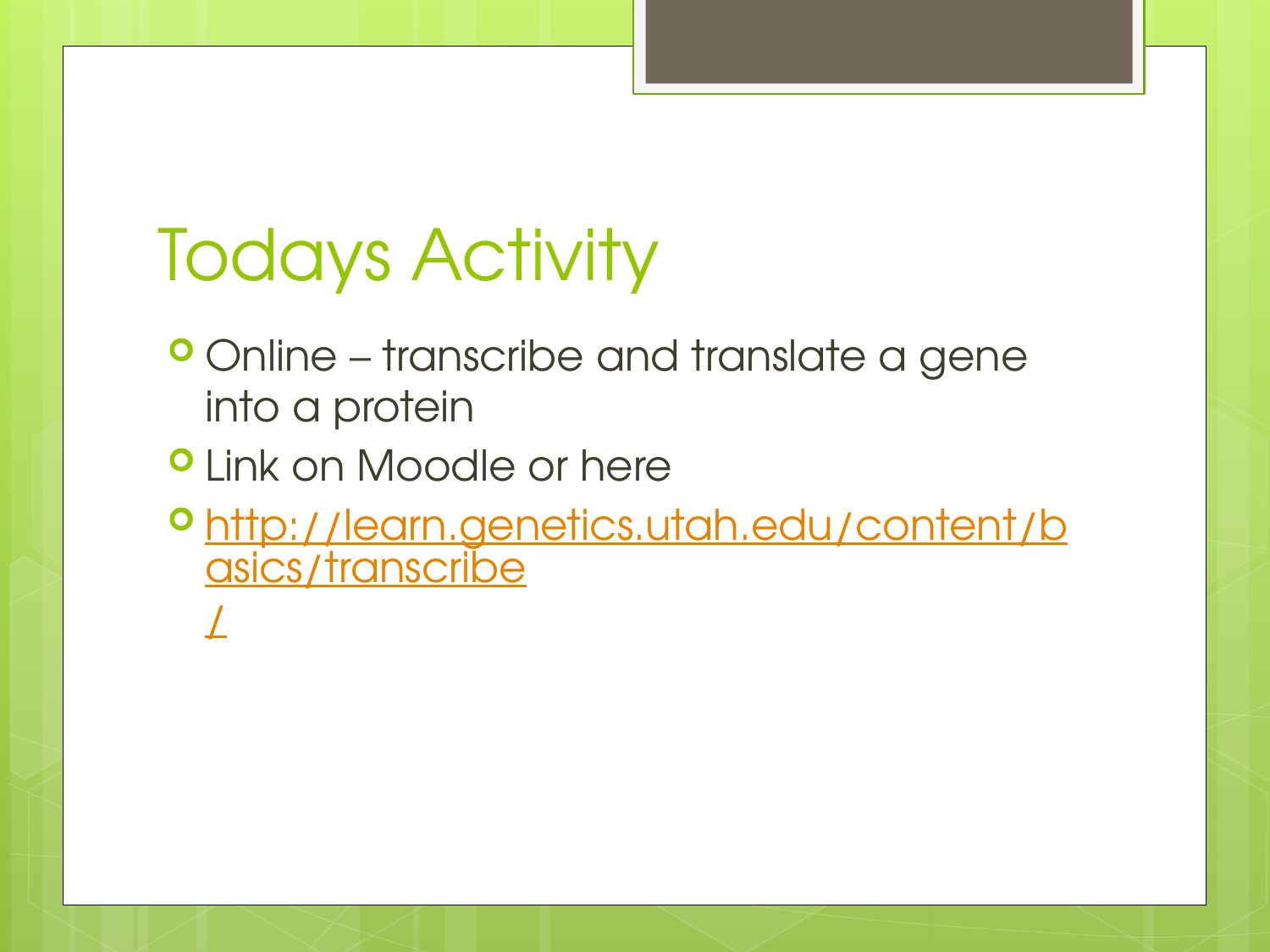

# Todays Activity
Online – transcribe and translate a gene into a protein
Link on Moodle or here
http://learn.genetics.utah.edu/content/basics/transcribe/